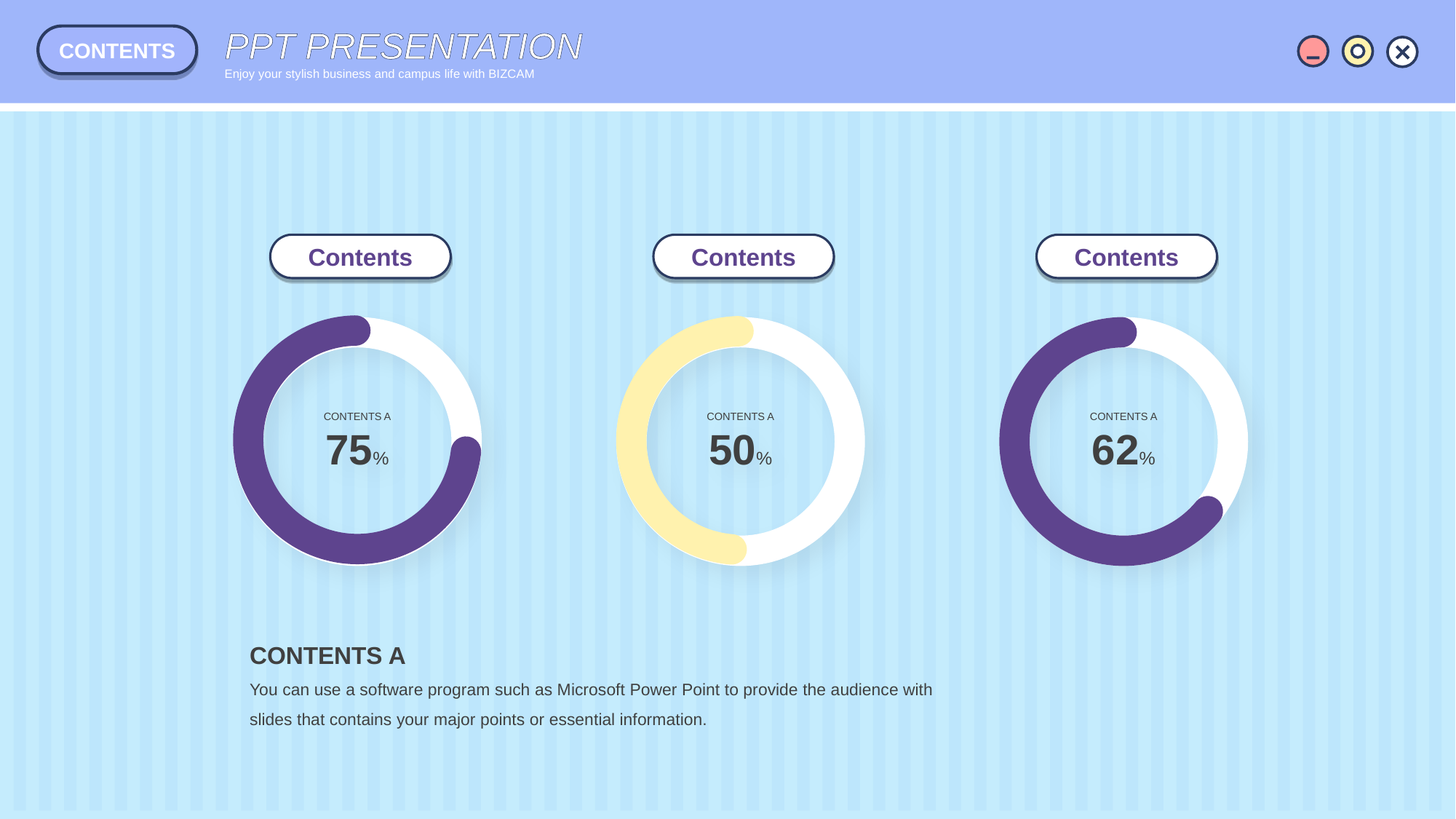

PPT PRESENTATION
Enjoy your stylish business and campus life with BIZCAM
CONTENTS

Contents
Contents
Contents

CONTENTS A
75%
CONTENTS A
50%
CONTENTS A
62%

CONTENTS A
You can use a software program such as Microsoft Power Point to provide the audience with slides that contains your major points or essential information.